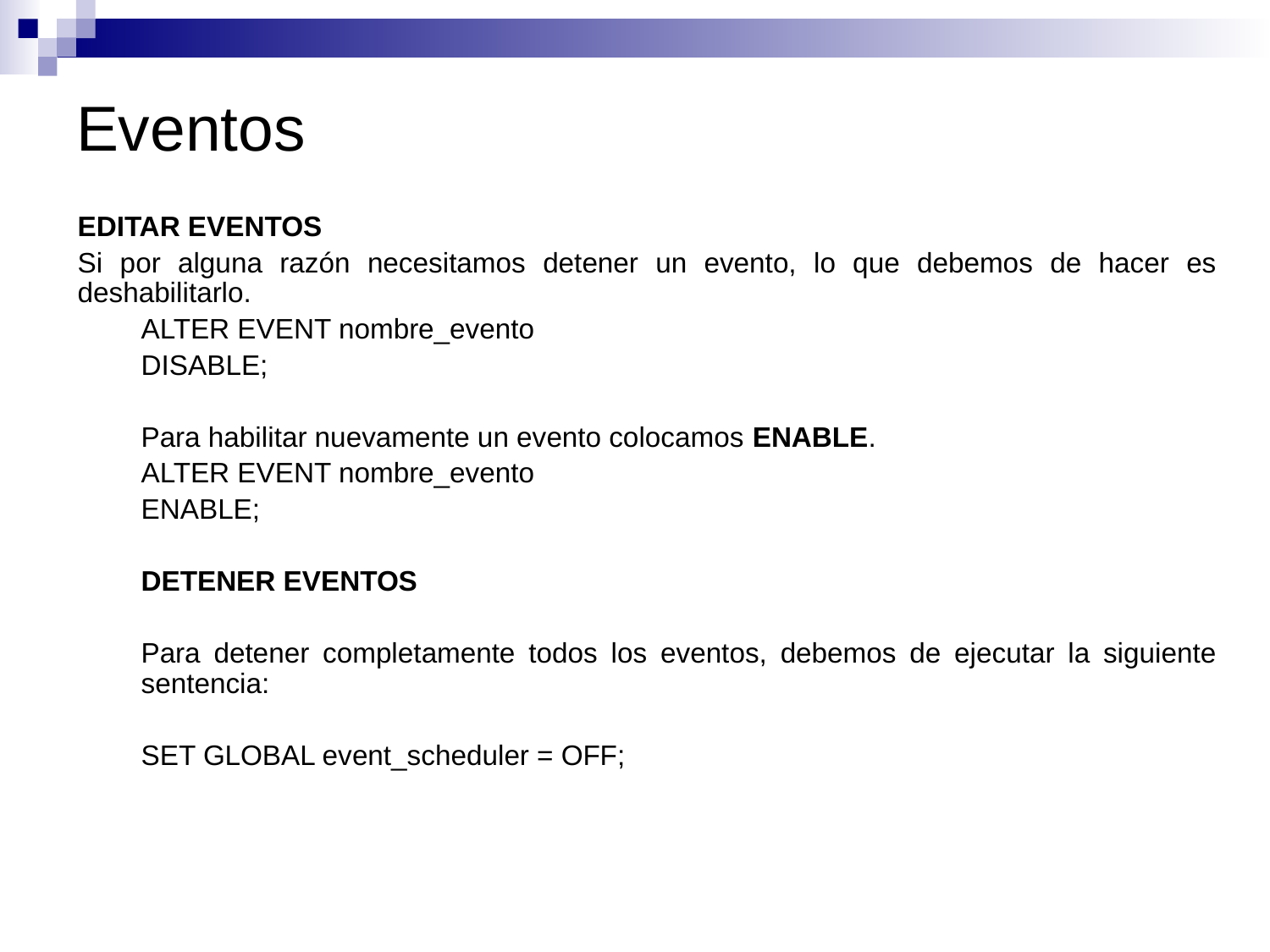

# Eventos
EDITAR EVENTOS
Si por alguna razón necesitamos detener un evento, lo que debemos de hacer es deshabilitarlo.
ALTER EVENT nombre_evento
DISABLE;

Para habilitar nuevamente un evento colocamos ENABLE.
ALTER EVENT nombre_evento
ENABLE;

DETENER EVENTOS

Para detener completamente todos los eventos, debemos de ejecutar la siguiente sentencia:

SET GLOBAL event_scheduler = OFF;